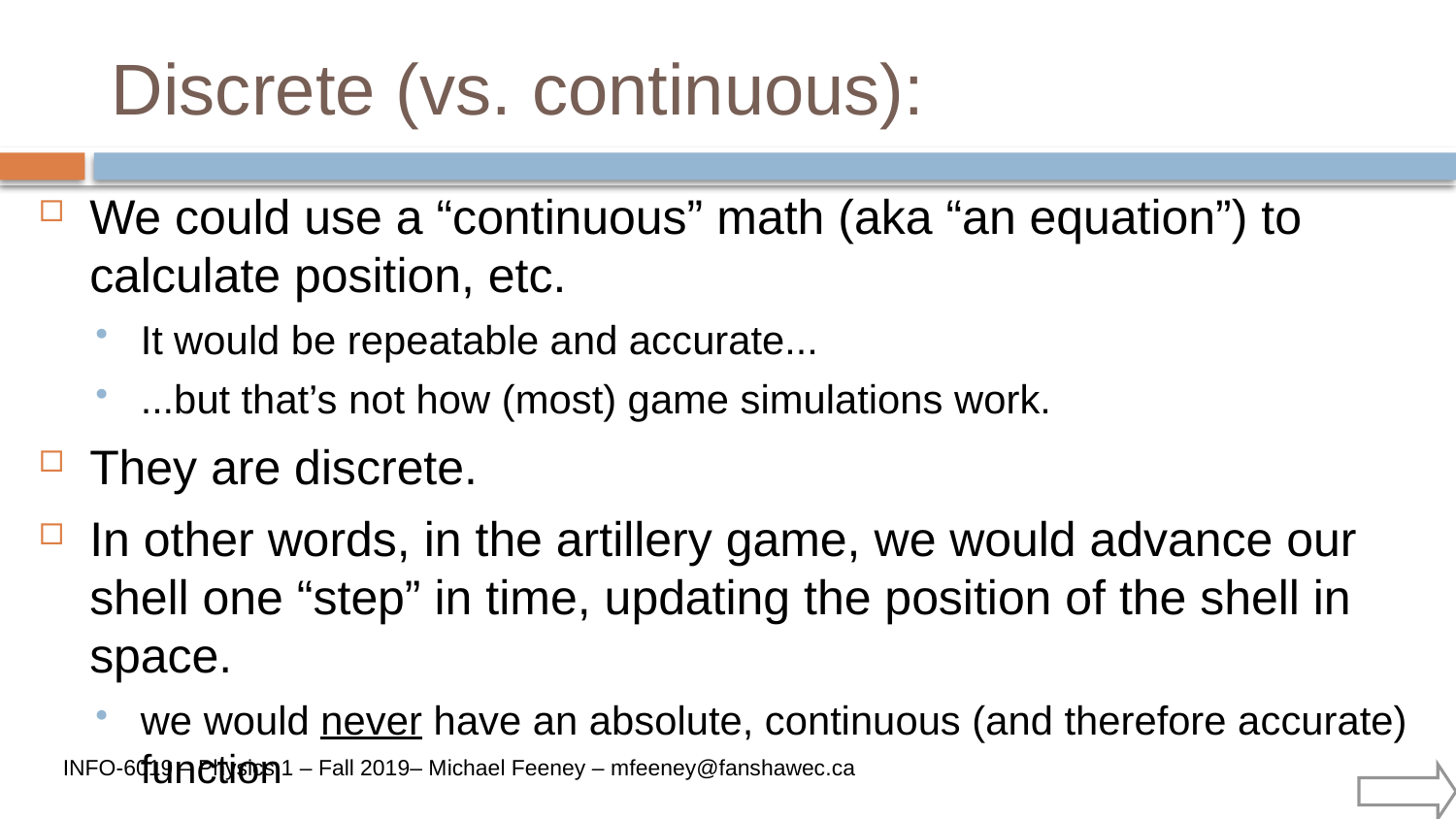

# Discrete (vs. continuous):
We could use a “continuous” math (aka “an equation”) to calculate position, etc.
It would be repeatable and accurate...
...but that’s not how (most) game simulations work.
They are discrete.
In other words, in the artillery game, we would advance our shell one “step” in time, updating the position of the shell in space.
we would never have an absolute, continuous (and therefore accurate) function